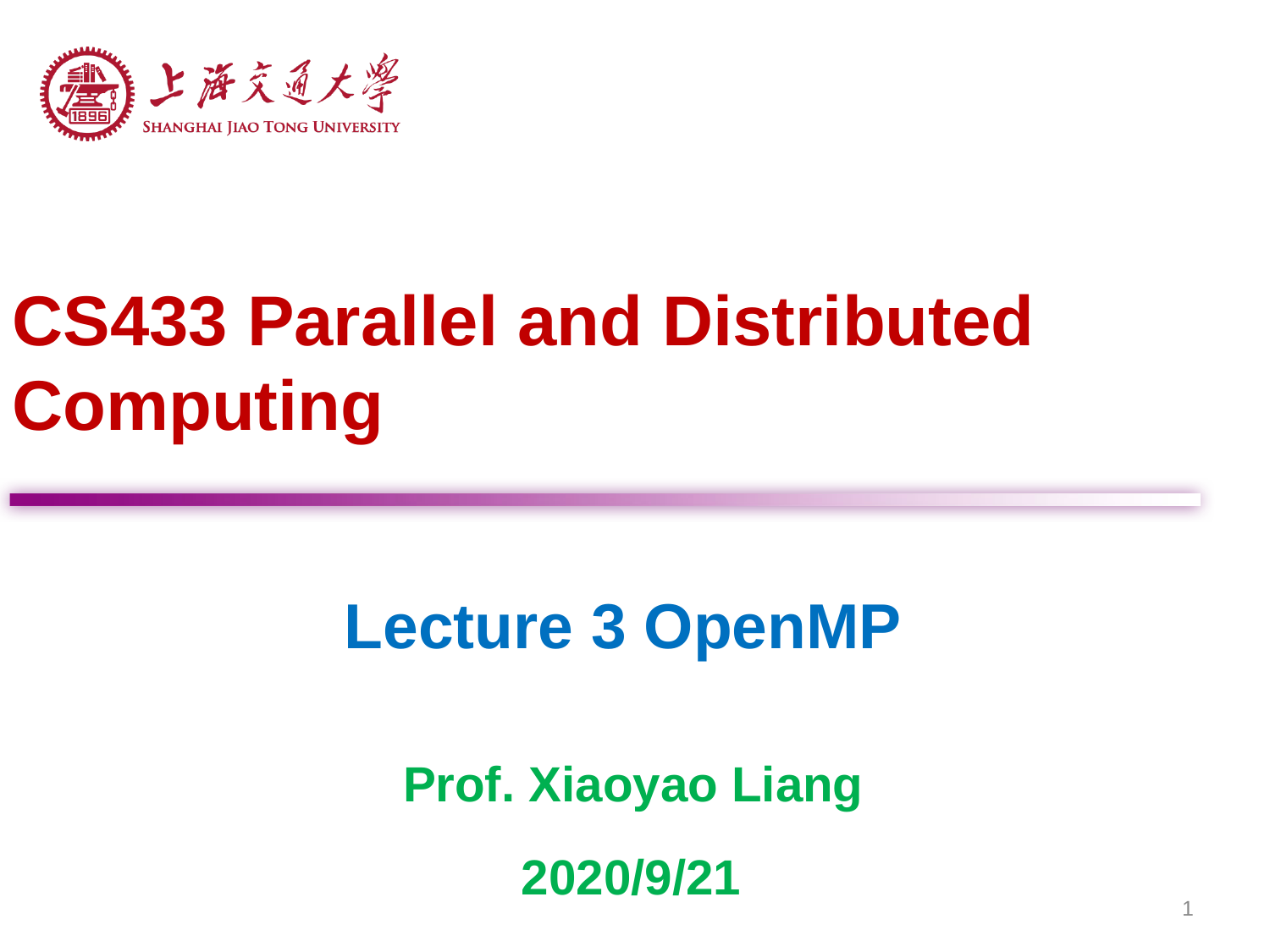

CS433 Parallel and Distributed Computing
Lecture 3 OpenMP

Prof. Xiaoyao Liang
2020/9/21

1